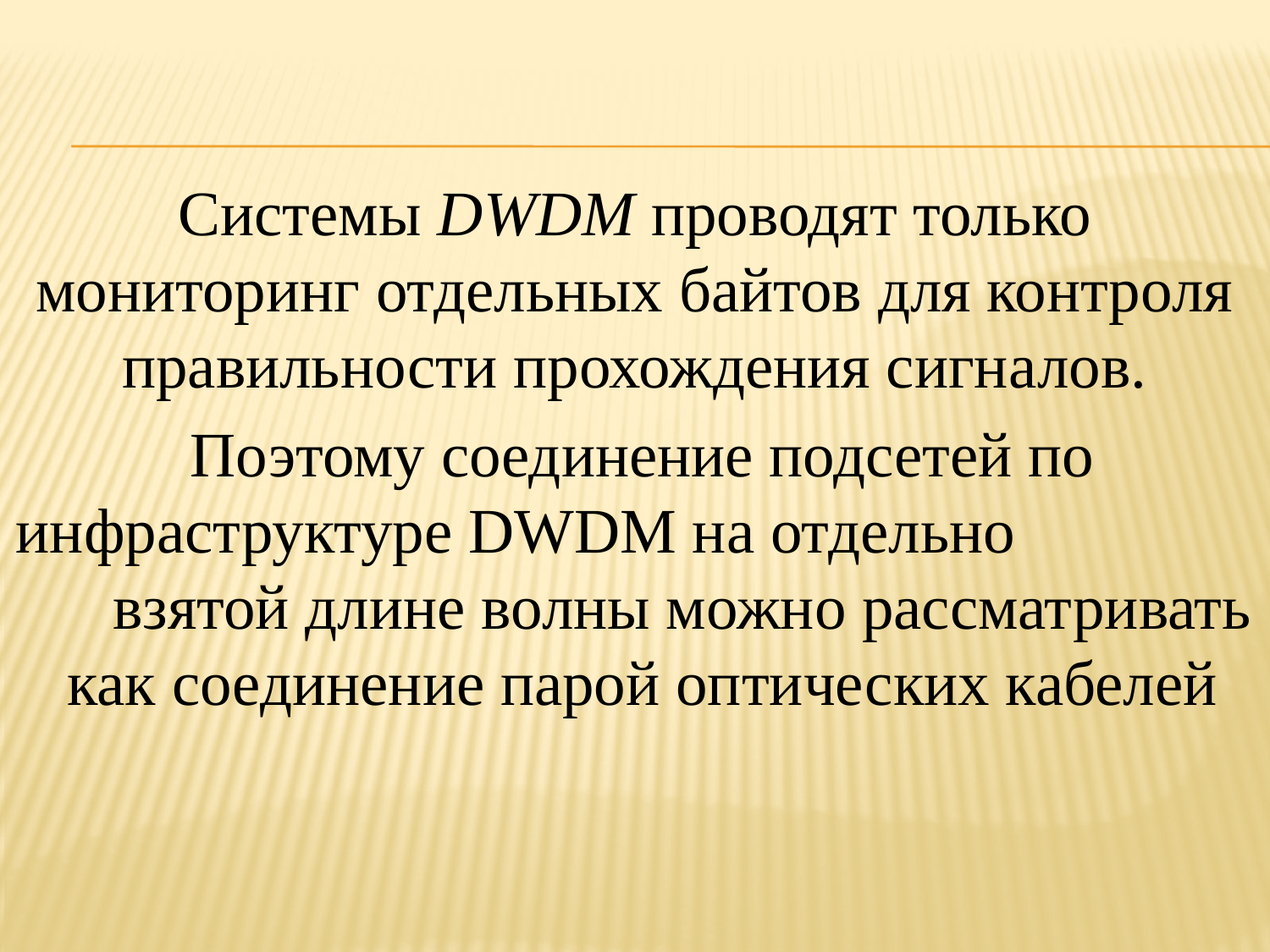

Системы DWDM проводят только мониторинг отдельных байтов для контроля правильности прохождения сигналов.
 Поэтому соединение подсетей по инфраструктуре DWDM на отдельно                      взятой длине волны можно рассматривать  как соединение парой оптических кабелей